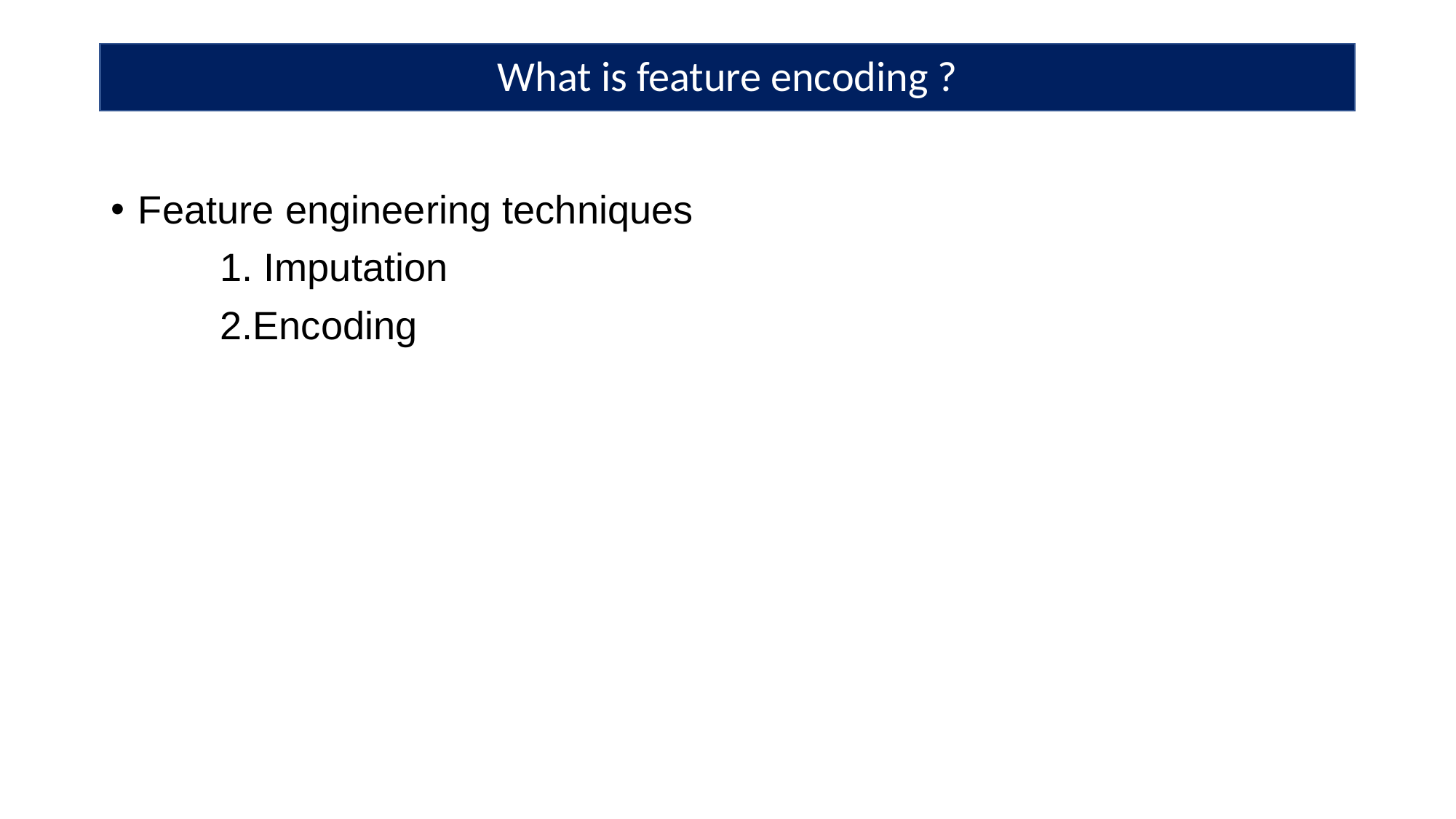

# What is feature encoding ?
Feature engineering techniques
	1. Imputation
	2.Encoding